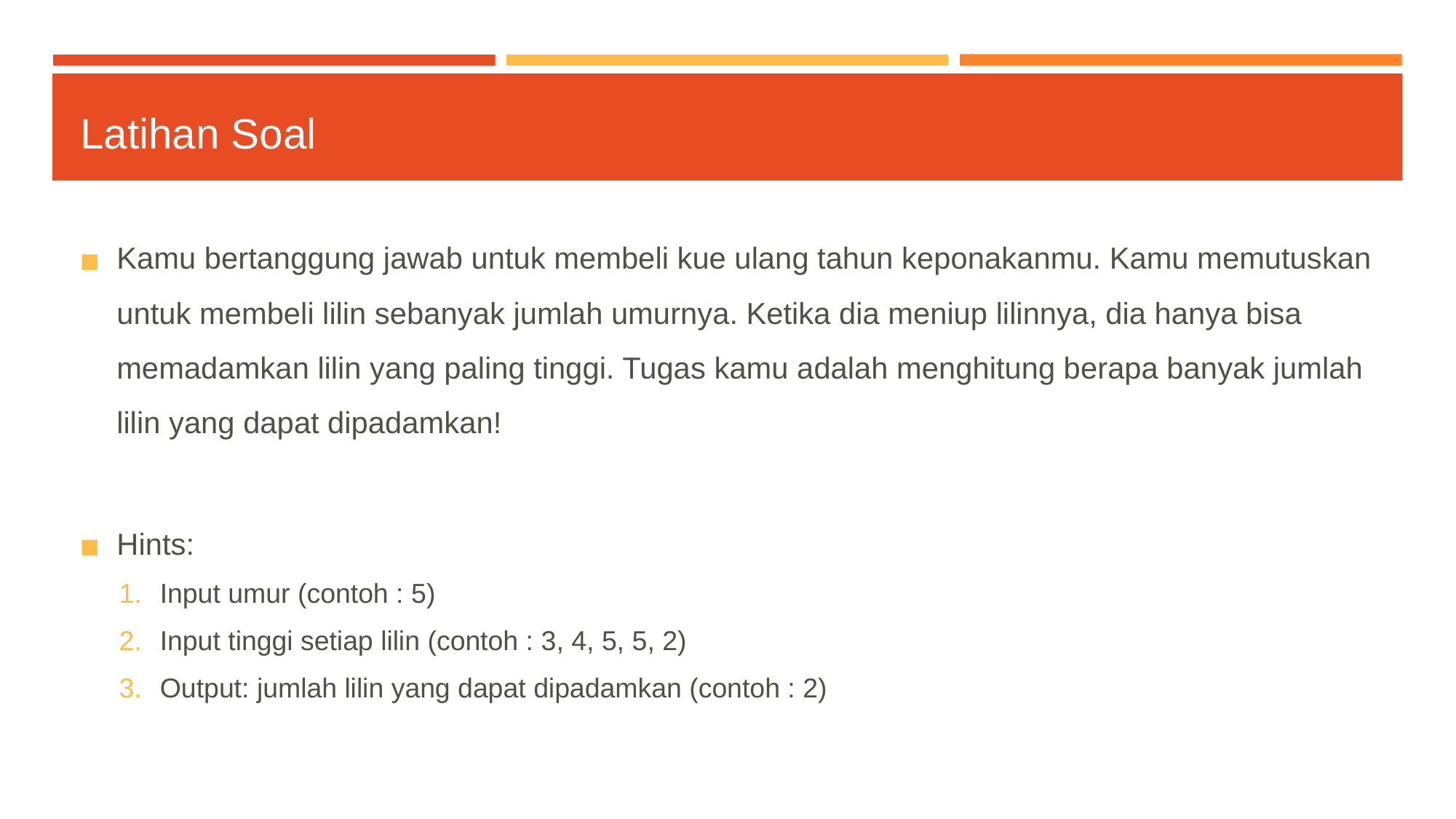

# Latihan Soal
Kamu bertanggung jawab untuk membeli kue ulang tahun keponakanmu. Kamu memutuskan untuk membeli lilin sebanyak jumlah umurnya. Ketika dia meniup lilinnya, dia hanya bisa memadamkan lilin yang paling tinggi. Tugas kamu adalah menghitung berapa banyak jumlah lilin yang dapat dipadamkan!

Hints:
Input umur (contoh : 5)
Input tinggi setiap lilin (contoh : 3, 4, 5, 5, 2)
Output: jumlah lilin yang dapat dipadamkan (contoh : 2)